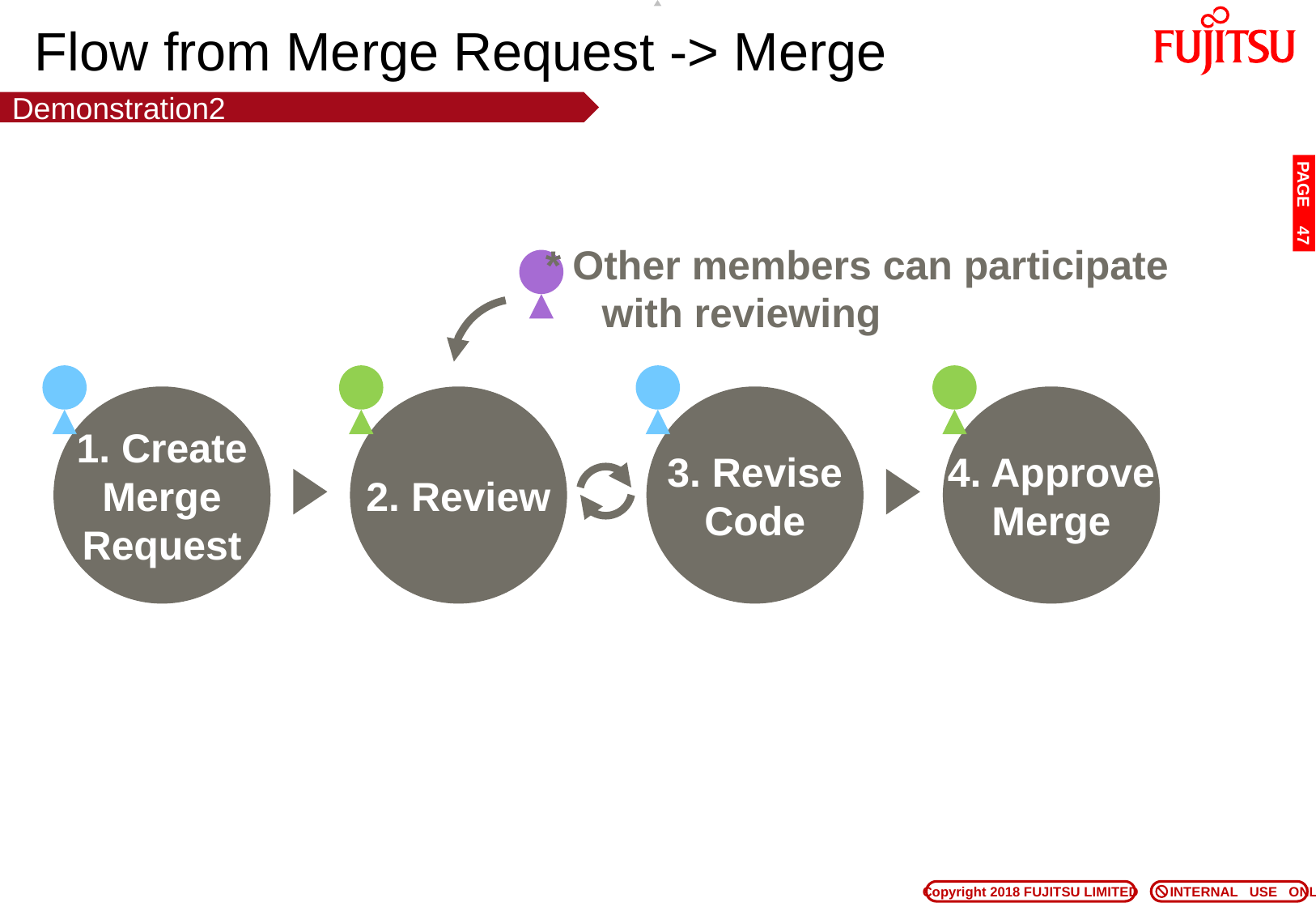

# Flow from Merge Request -> Merge
Demonstration2
PAGE    47
* Other members can participate
     with reviewing

1. Create
Merge
Request
2. Review
3. Revise
Code
4. Approve
Merge